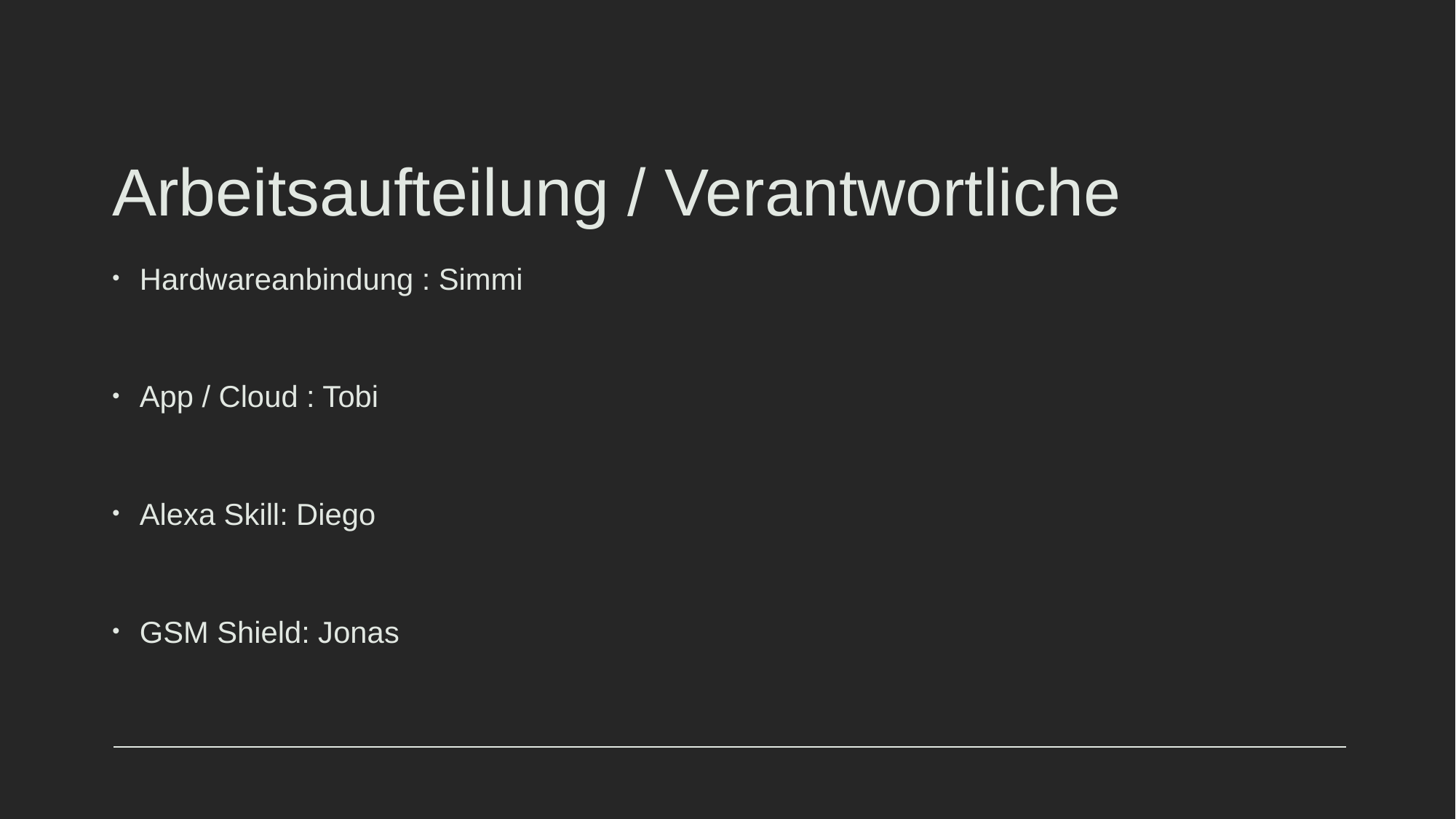

# Arbeitsaufteilung / Verantwortliche
Hardwareanbindung : Simmi

App / Cloud : Tobi

Alexa Skill: Diego

GSM Shield: Jonas